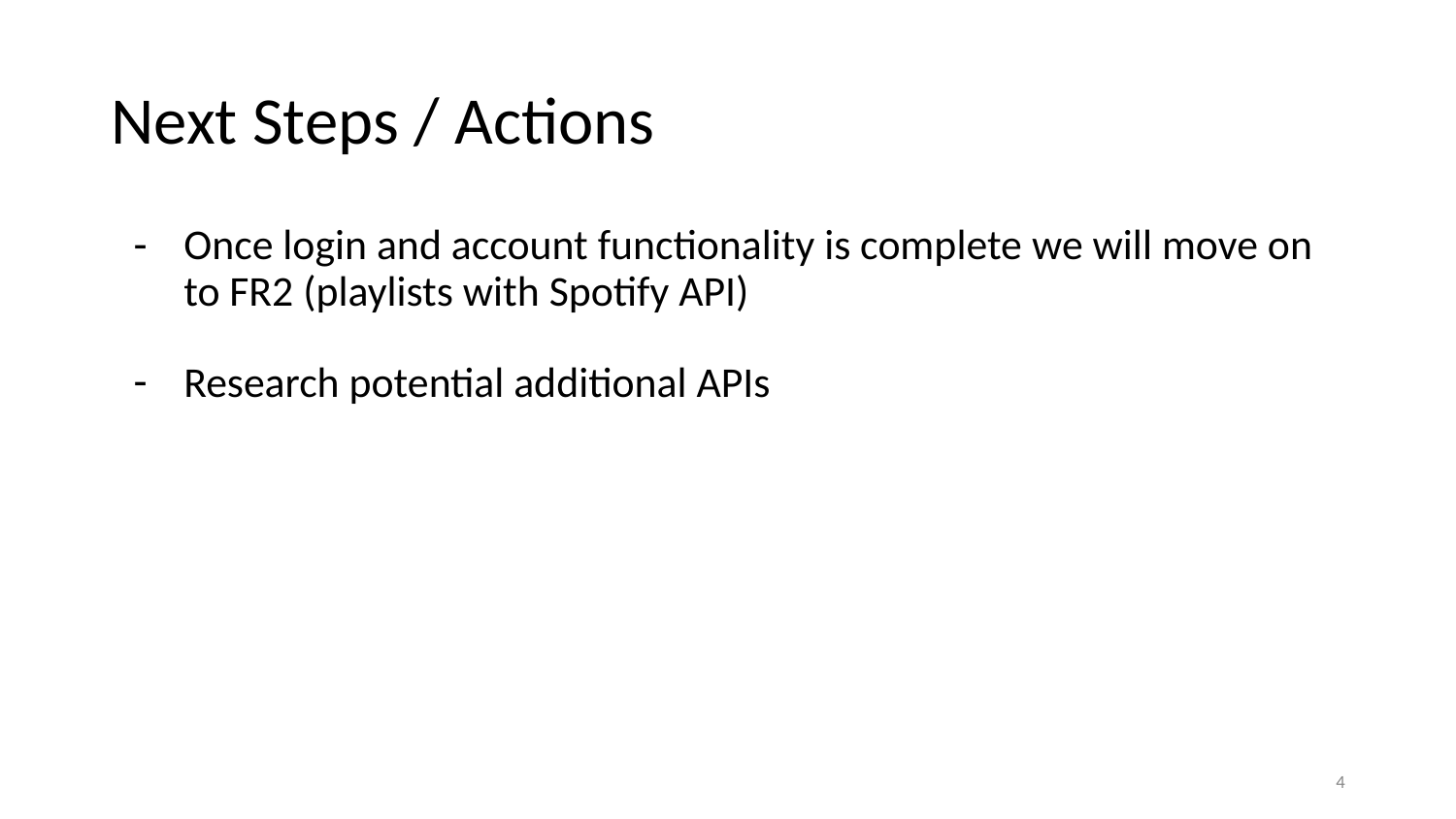

# Next Steps / Actions
Once login and account functionality is complete we will move on to FR2 (playlists with Spotify API)

Research potential additional APIs

4